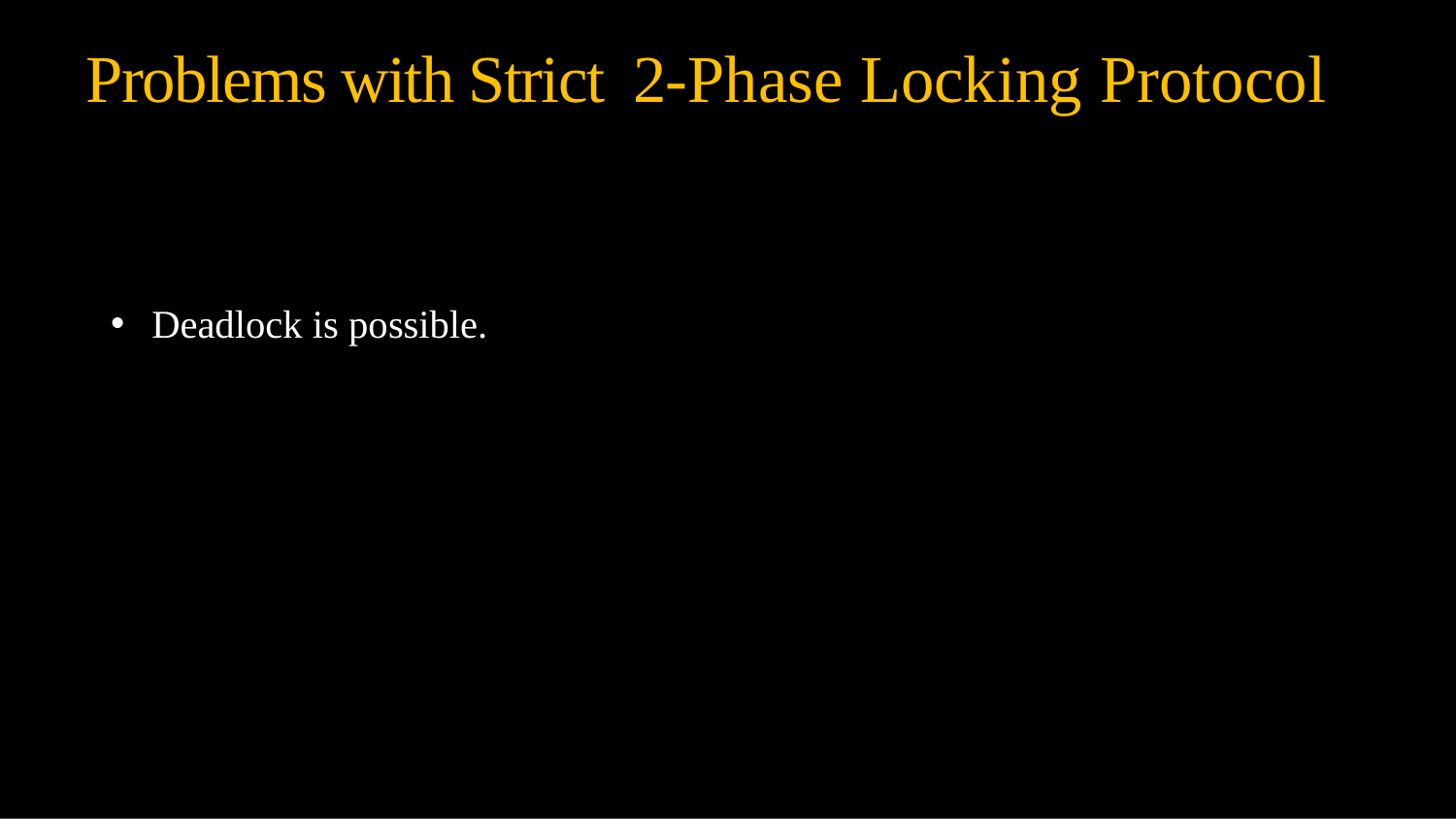

# Problems with Strict  2-Phase Locking Protocol

Deadlock is possible.